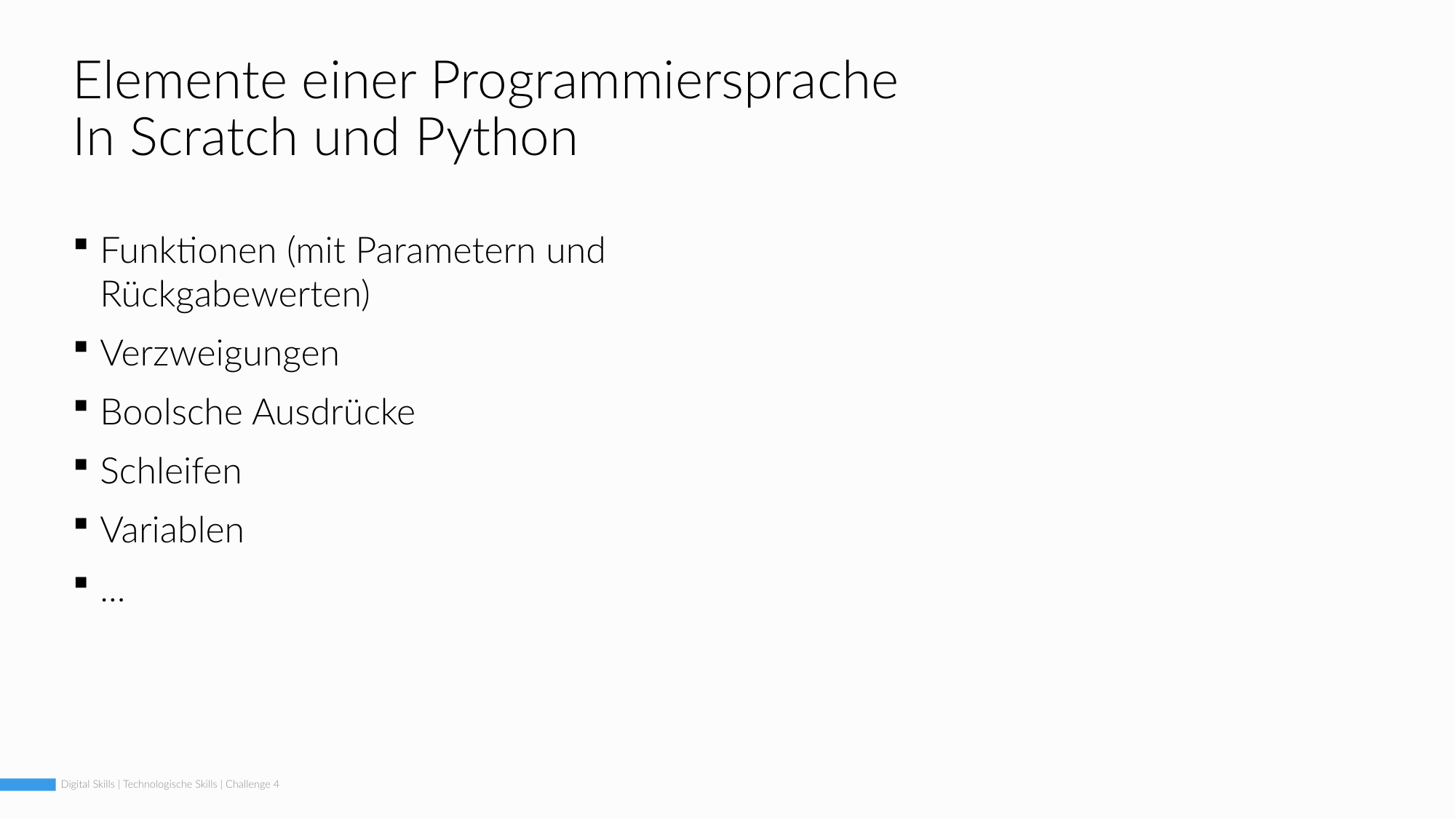

# Elemente einer Programmiersprache In Scratch und Python
Funktionen (mit Parametern und Rückgabewerten)
Verzweigungen
Boolsche Ausdrücke
Schleifen
Variablen
...